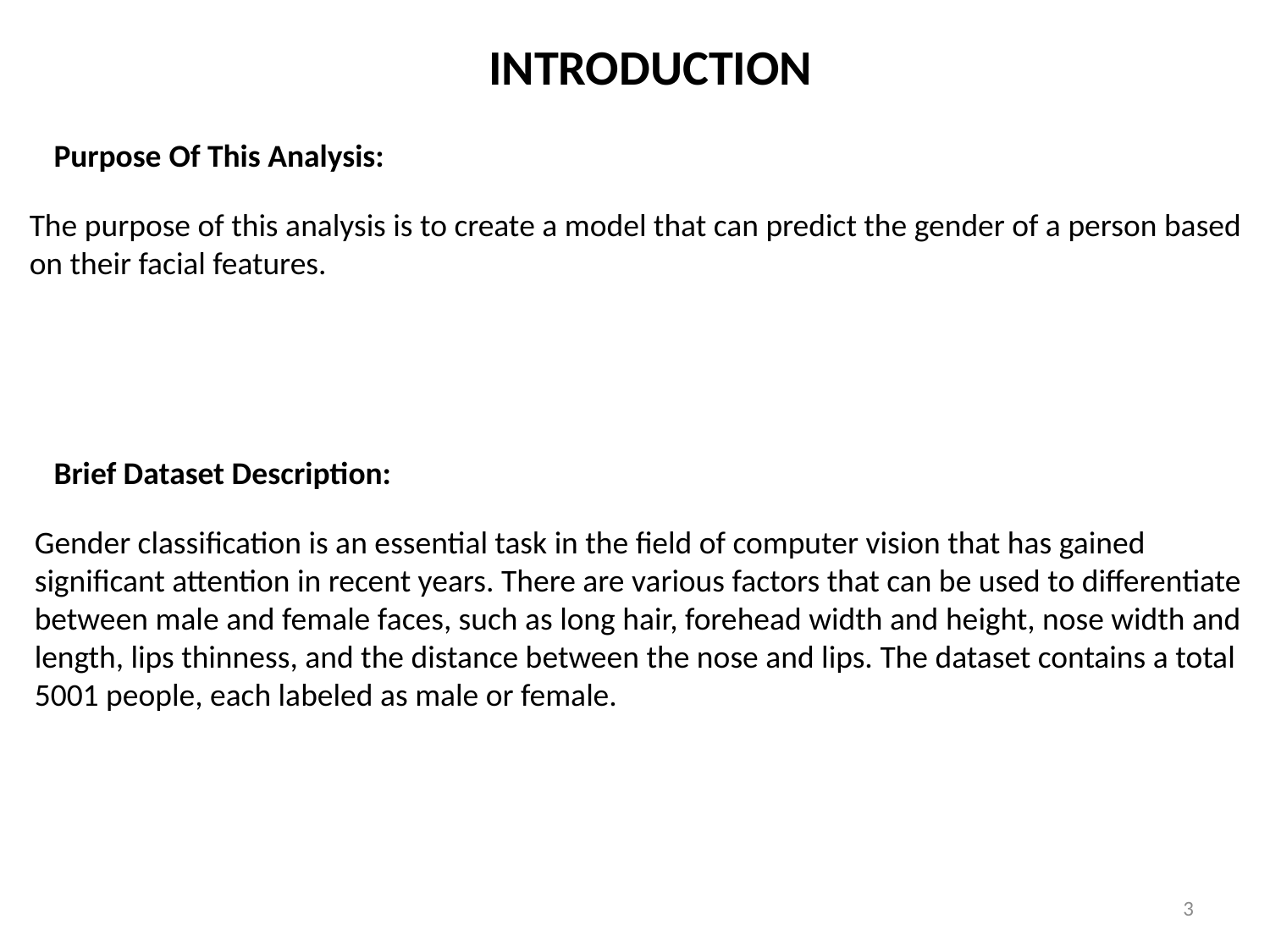

INTRODUCTION
Purpose Of This Analysis:
The purpose of this analysis is to create a model that can predict the gender of a person based
on their facial features.
Brief Dataset Description:

Gender classification is an essential task in the field of computer vision that has gained
significant attention in recent years. There are various factors that can be used to differentiate
between male and female faces, such as long hair, forehead width and height, nose width and
length, lips thinness, and the distance between the nose and lips. The dataset contains a total
5001 people, each labeled as male or female.

3